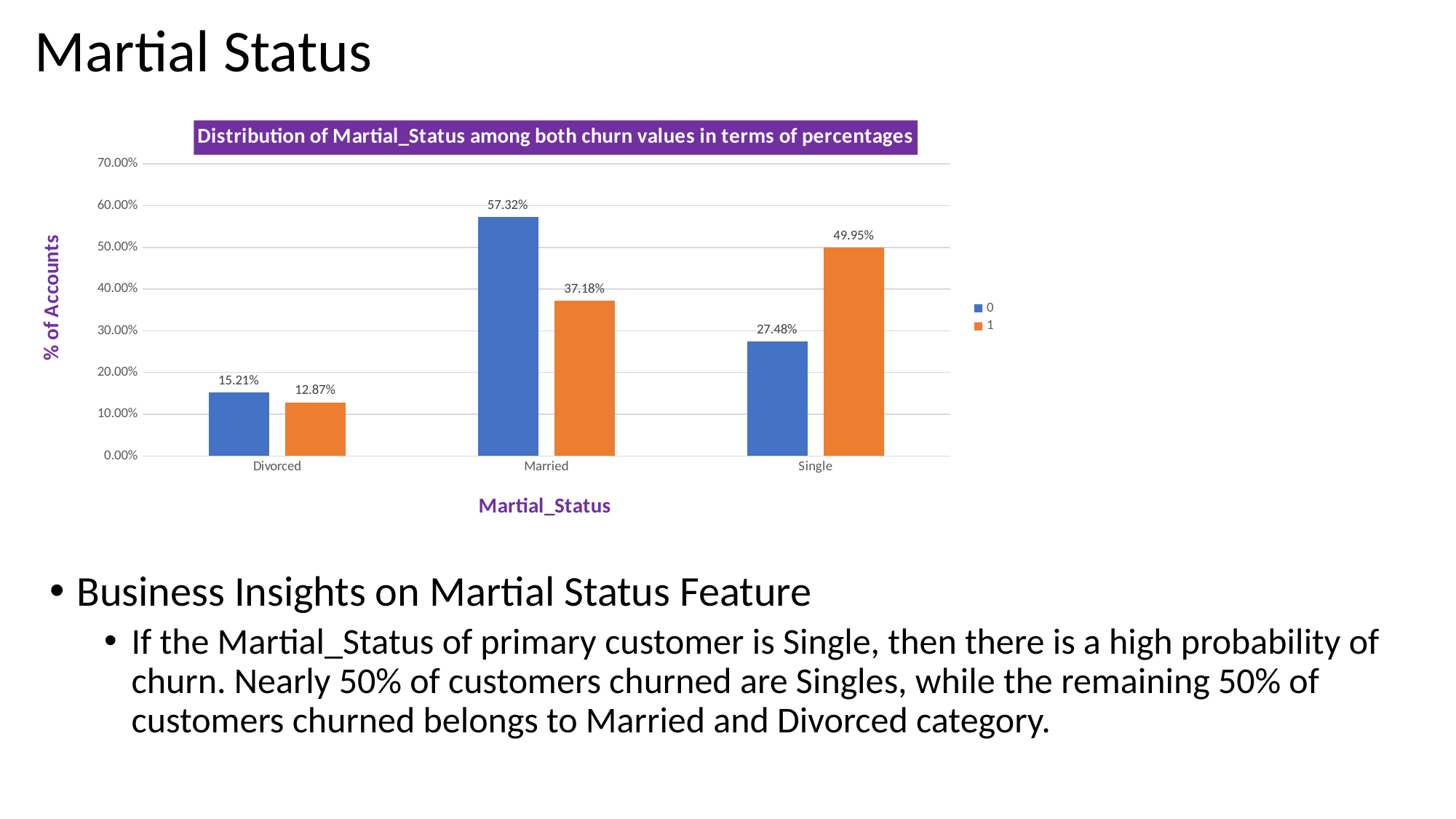

# Martial Status

### Chart: Distribution of Martial_Status among both churn values in terms of percentages

| Category | 0 | 1 |
|---|---|---|
| Divorced | 0.1520717642033319 | 0.12869198312236288 |
| Married | 0.5731524989320803 | 0.37183544303797467 |
| Single | 0.2747757368645878 | 0.4994725738396624 |
Business Insights on Martial Status Feature
If the Martial_Status of primary customer is Single, then there is a high probability of churn. Nearly 50% of customers churned are Singles, while the remaining 50% of customers churned belongs to Married and Divorced category.